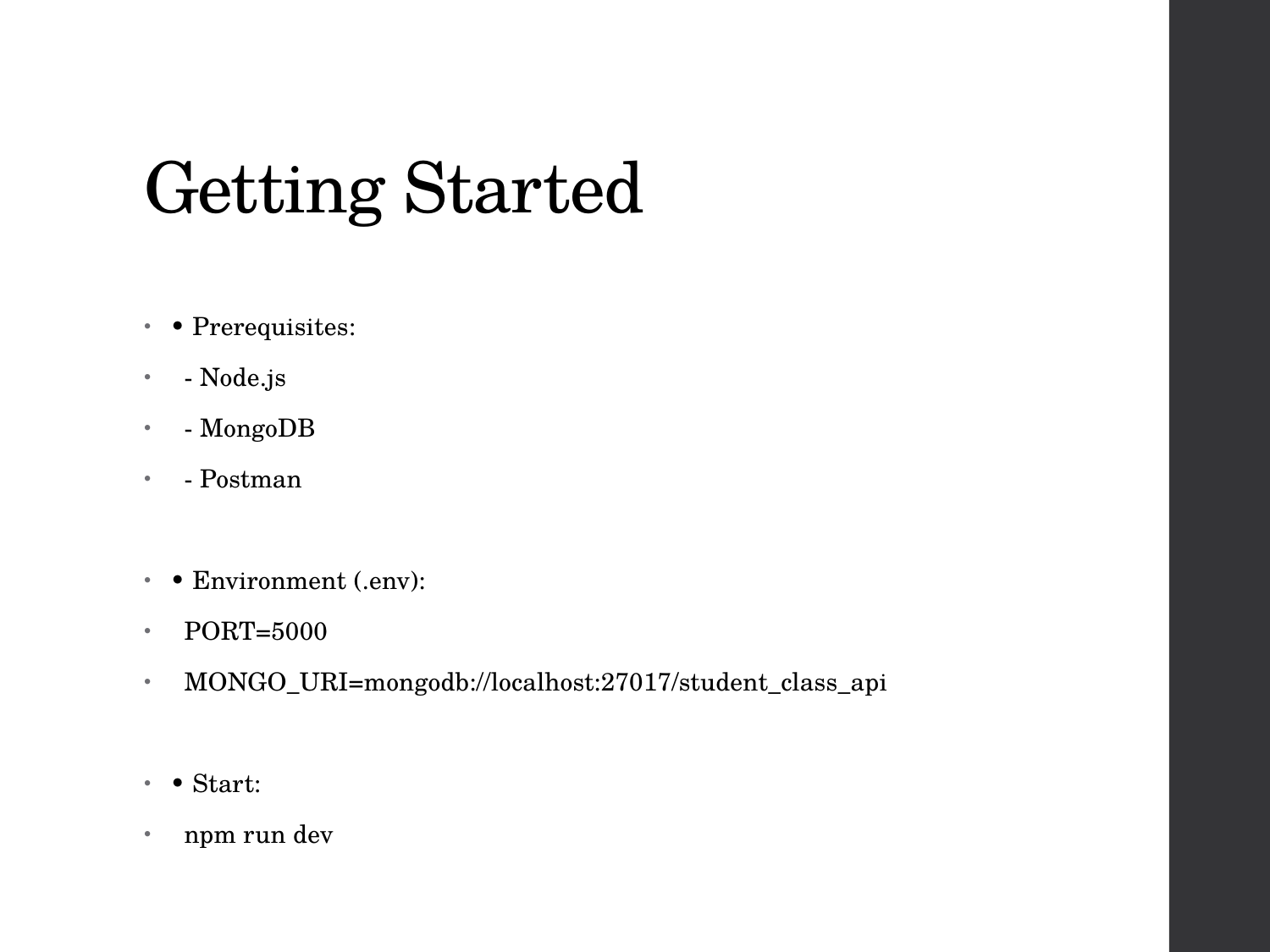

# Getting Started

• Prerequisites:
  - Node.js
  - MongoDB
  - Postman

• Environment (.env):
  PORT=5000
  MONGO_URI=mongodb://localhost:27017/student_class_api

• Start:
  npm run dev